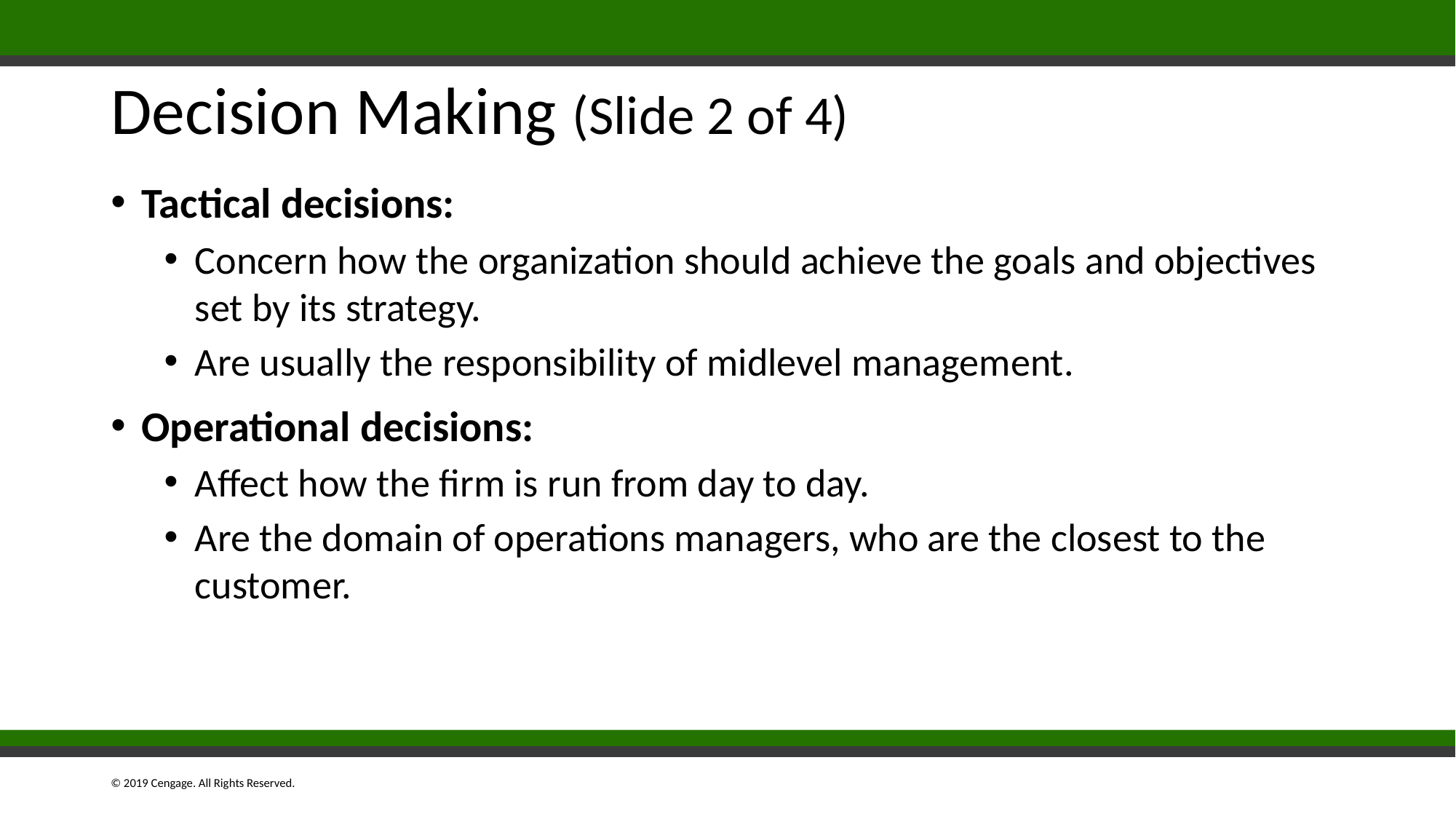

# Decision Making (Slide 2 of 4)
Tactical decisions:
Concern how the organization should achieve the goals and objectives set by its strategy.
Are usually the responsibility of midlevel management.
Operational decisions:
Affect how the firm is run from day to day.
Are the domain of operations managers, who are the closest to the customer.